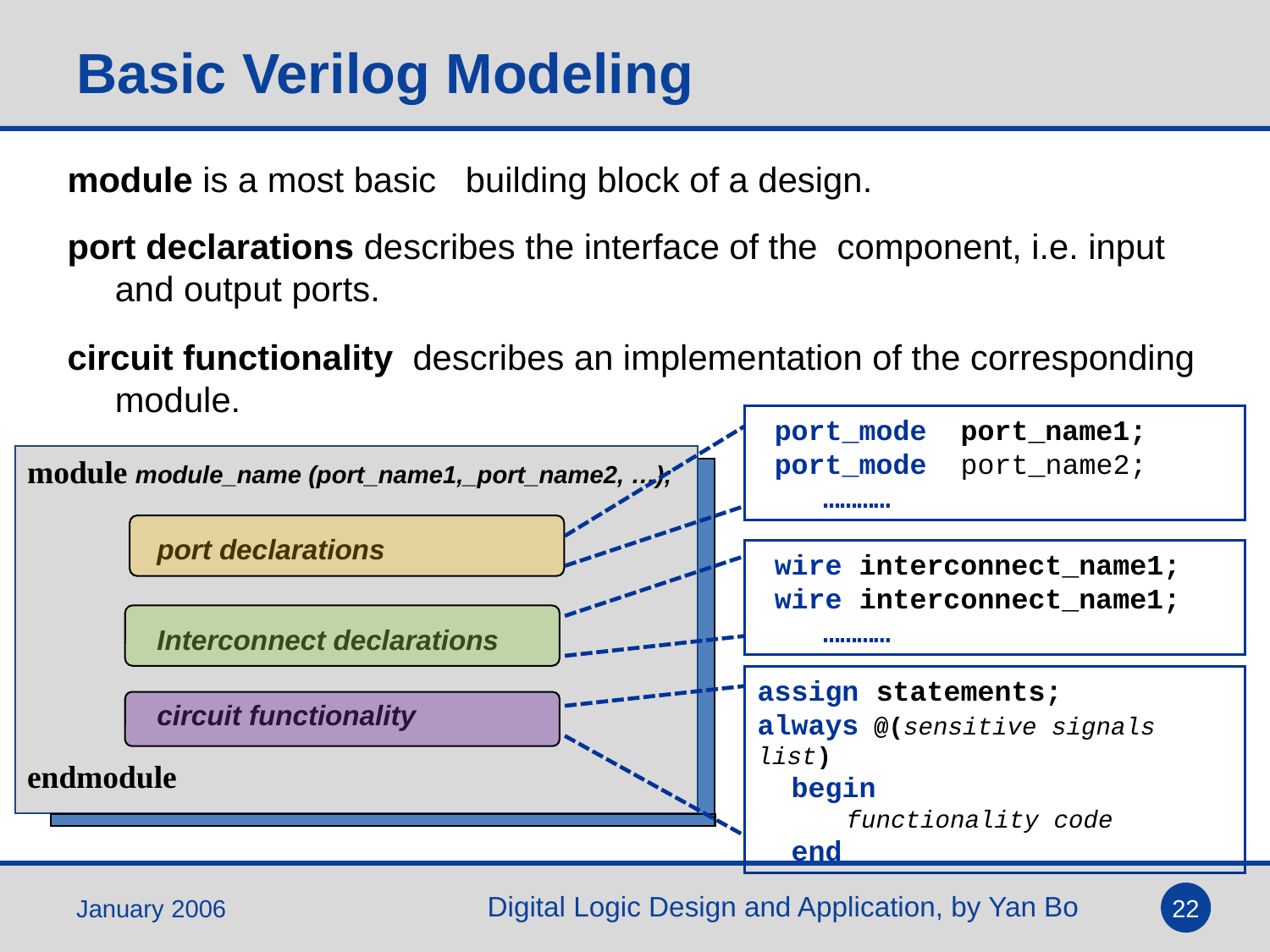

# Basic Verilog Modeling
module is a most basic   building block of a design.
port declarations describes the interface of the  component, i.e. input and output ports.
circuit functionality  describes an implementation of the corresponding module.
 port_mode  port_name1;
 port_mode  port_name2;
 	  …………

module module_name (port_name1,_port_name2, …);

port declarations

Interconnect declarations

circuit functionality

endmodule

 wire interconnect_name1;
 wire interconnect_name1;
 	  …………
assign statements;
always @(sensitive signals list)
  begin
      functionality code
  end
January 2006
22